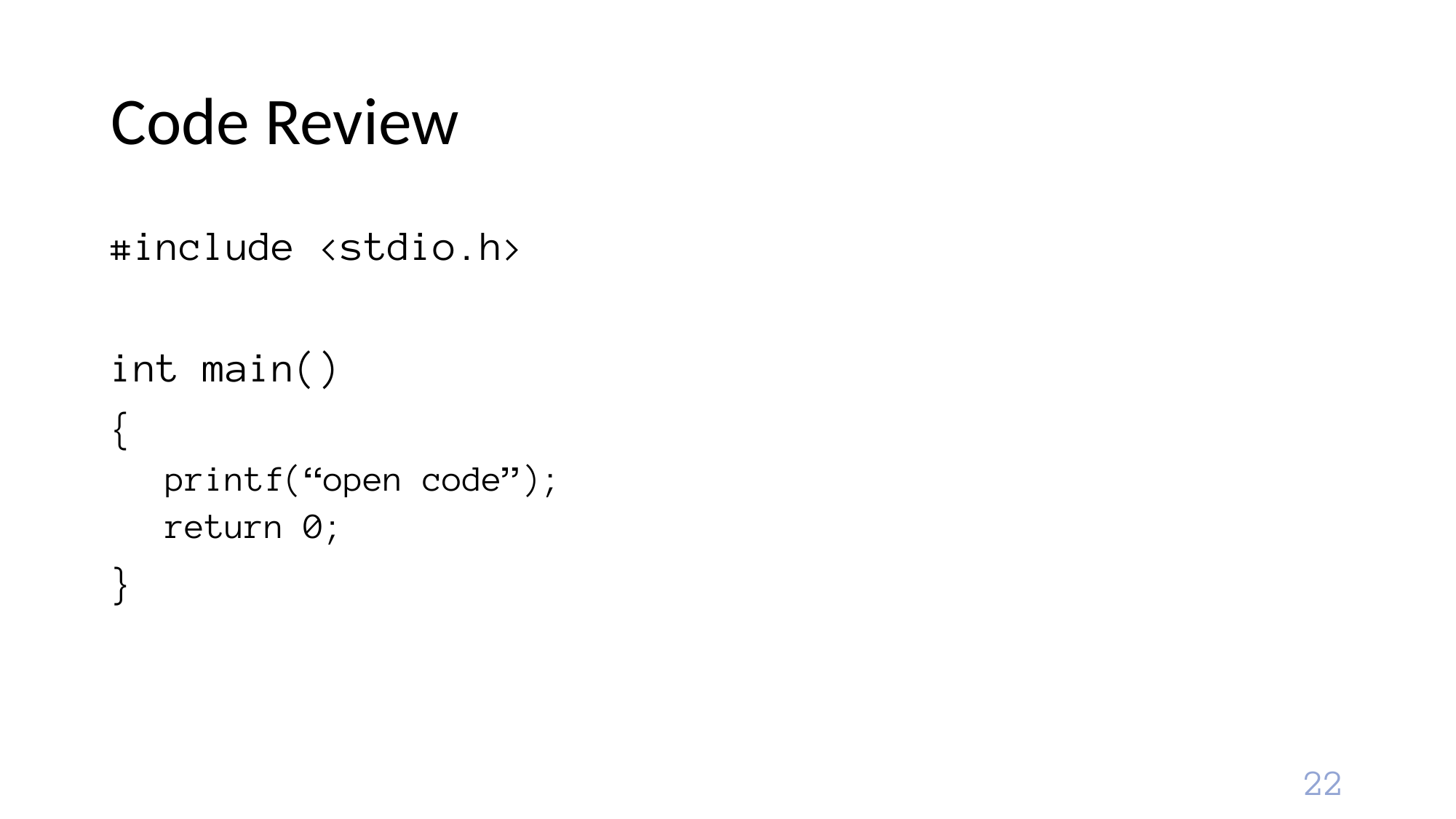

# Code Review
#include <stdio.h>

int main()
{
printf(“open code”);
return 0;
}
22